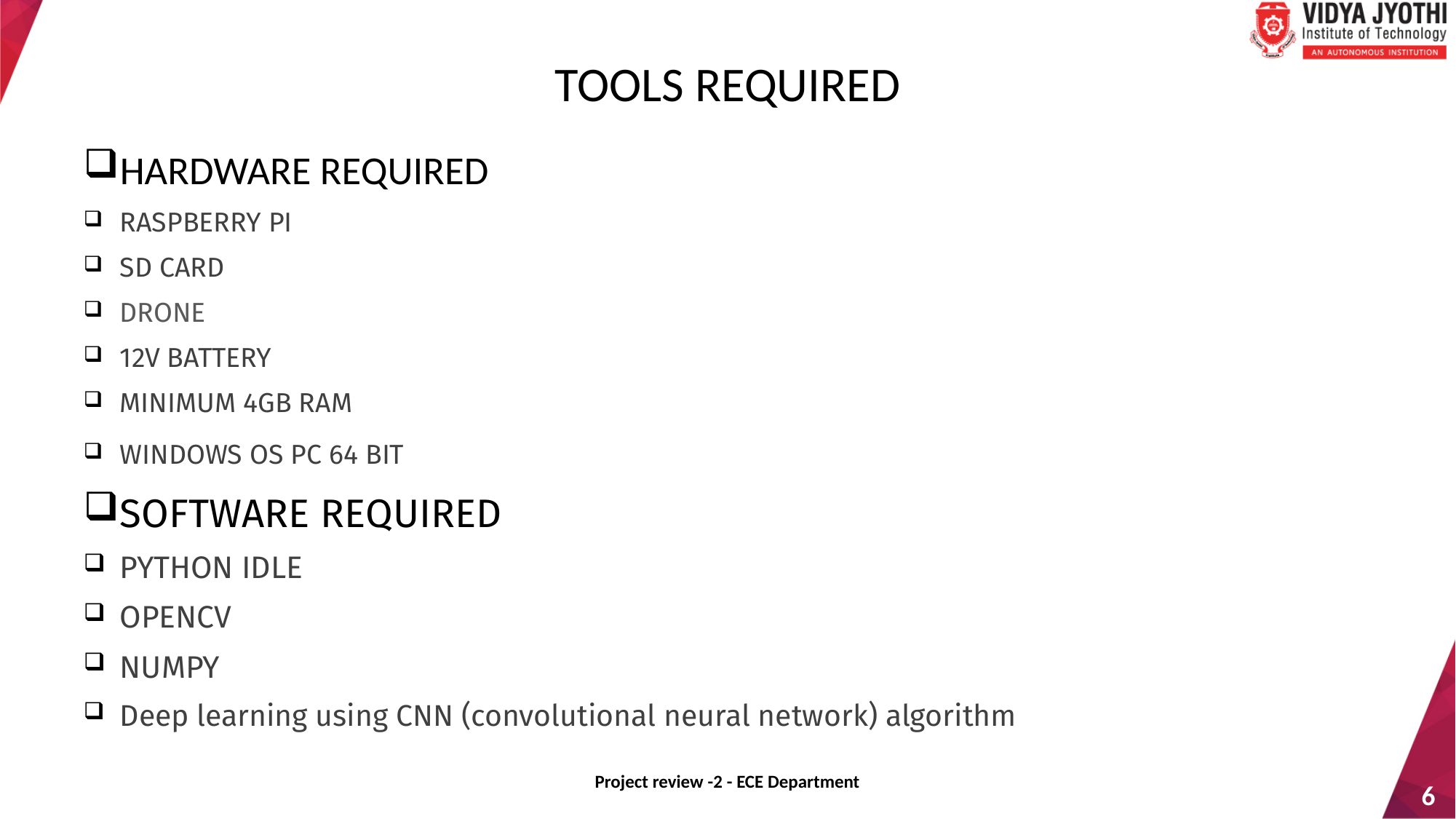

# TOOLS REQUIRED
HARDWARE REQUIRED
RASPBERRY PI
SD CARD
DRONE
12V BATTERY
MINIMUM 4GB RAM
WINDOWS OS PC 64 BIT
SOFTWARE REQUIRED
PYTHON IDLE
OPENCV
NUMPY
Deep learning using CNN (convolutional neural network) algorithm

Project review -2 - ECE Department
6